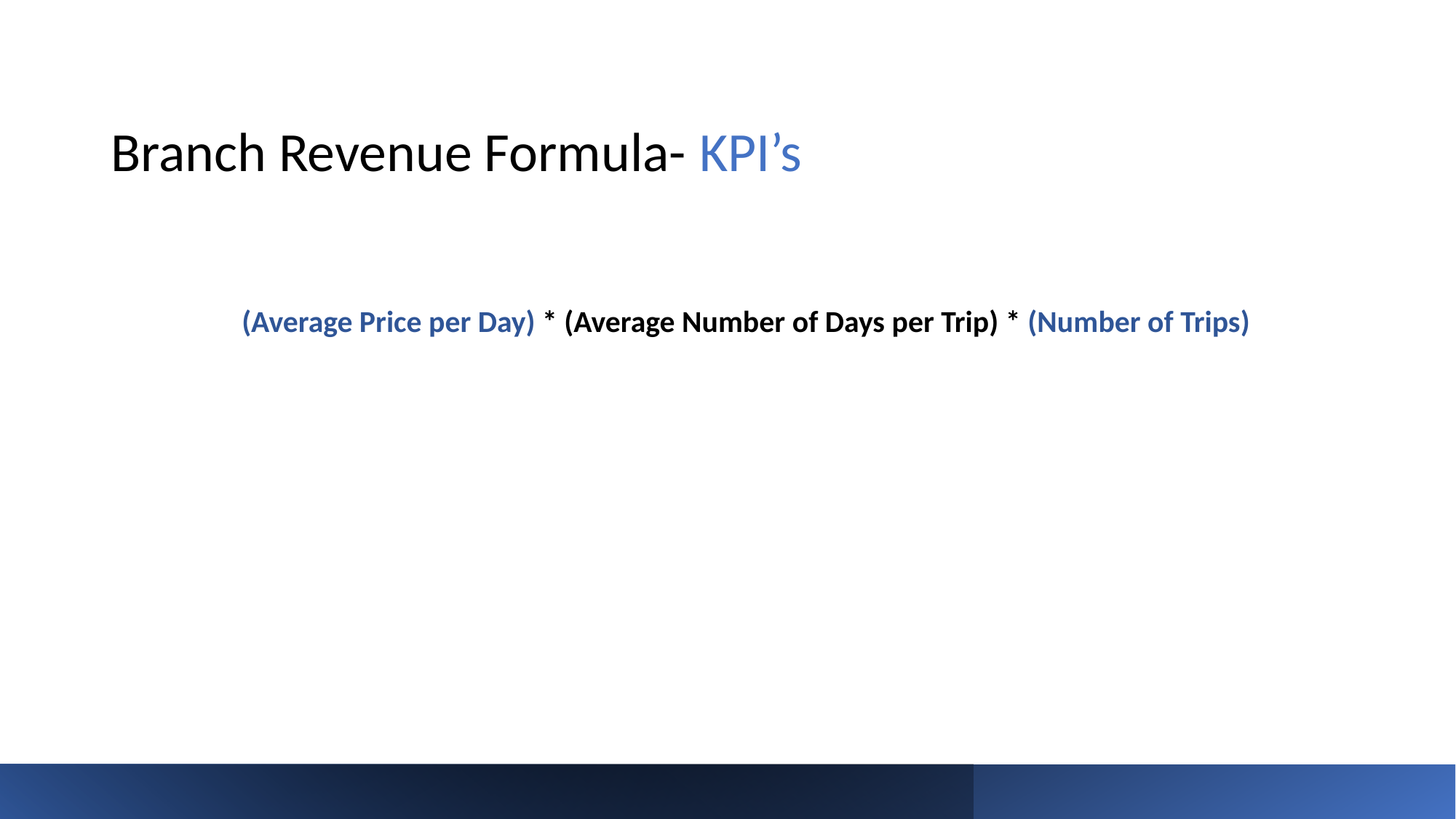

# Branch Revenue Formula- KPI’s
(Average Price per Day) * (Average Number of Days per Trip) * (Number of Trips)